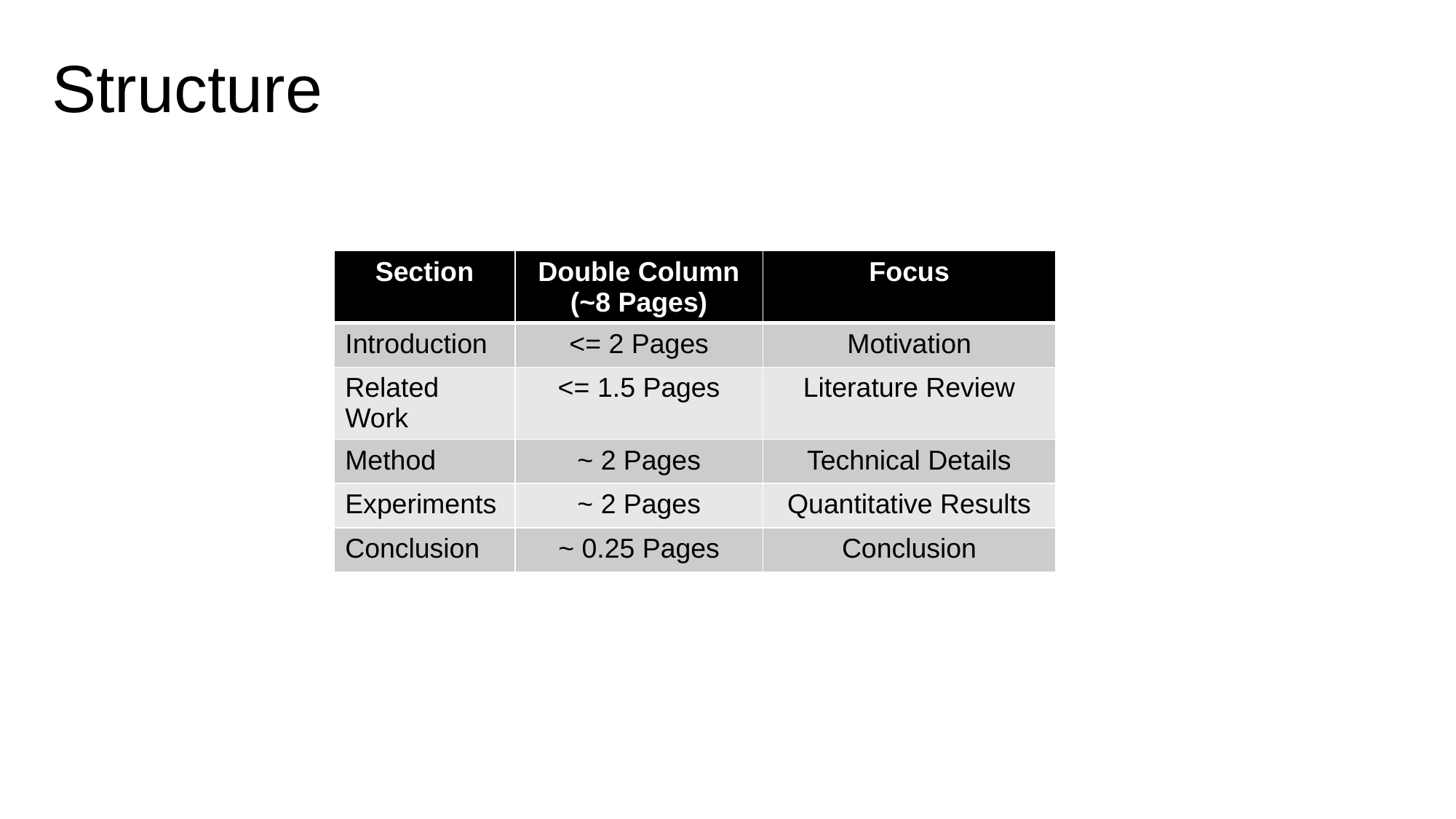

Structure
| Section | Double Column (~8 Pages) | Focus |
| --- | --- | --- |
| Introduction | <= 2 Pages | Motivation |
| Related Work | <= 1.5 Pages | Literature Review |
| Method | ~ 2 Pages | Technical Details |
| Experiments | ~ 2 Pages | Quantitative Results |
| Conclusion | ~ 0.25 Pages | Conclusion |